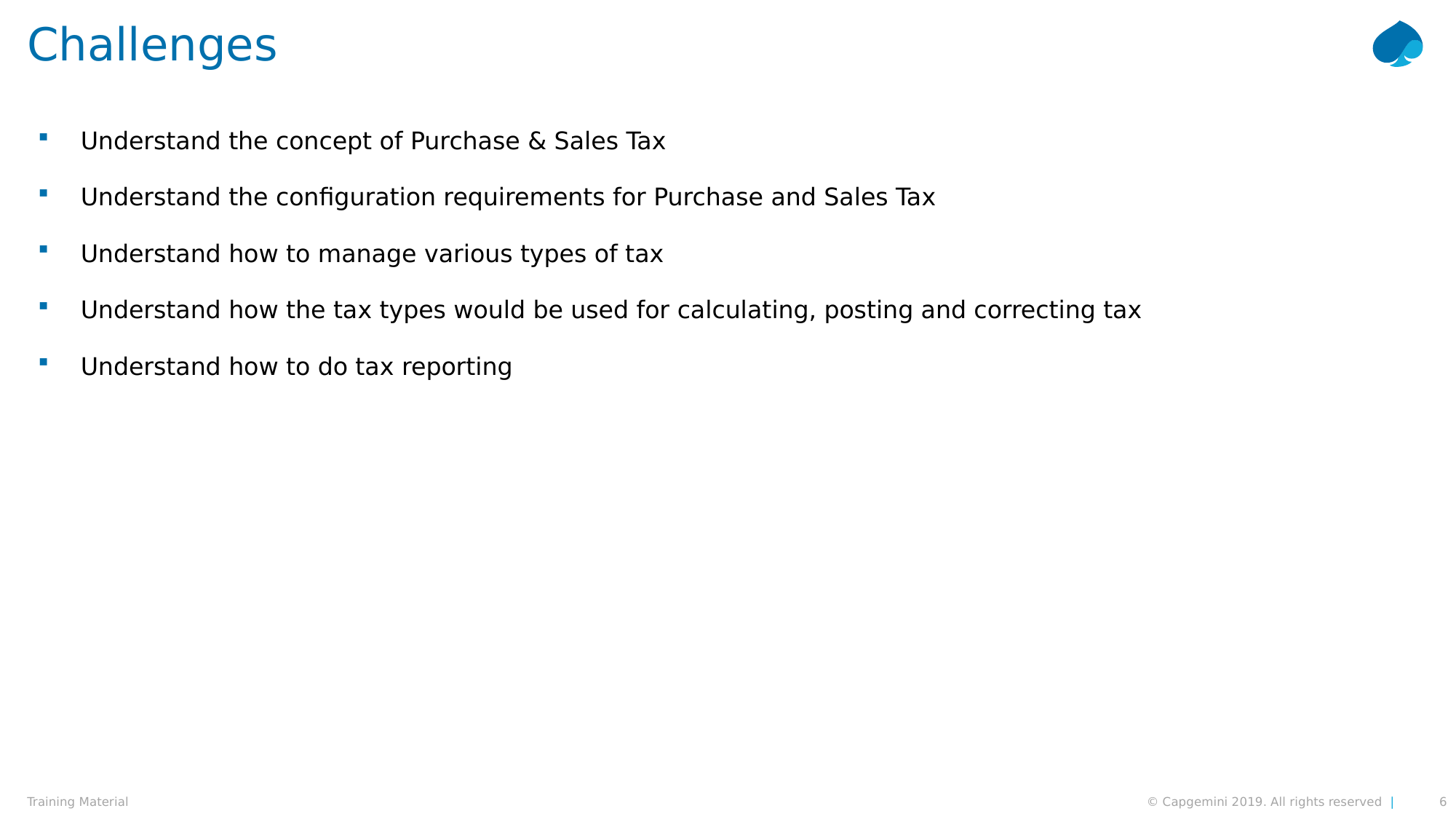

# Challenges
Understand the concept of Purchase & Sales Tax
Understand the configuration requirements for Purchase and Sales Tax
Understand how to manage various types of tax
Understand how the tax types would be used for calculating, posting and correcting tax
Understand how to do tax reporting